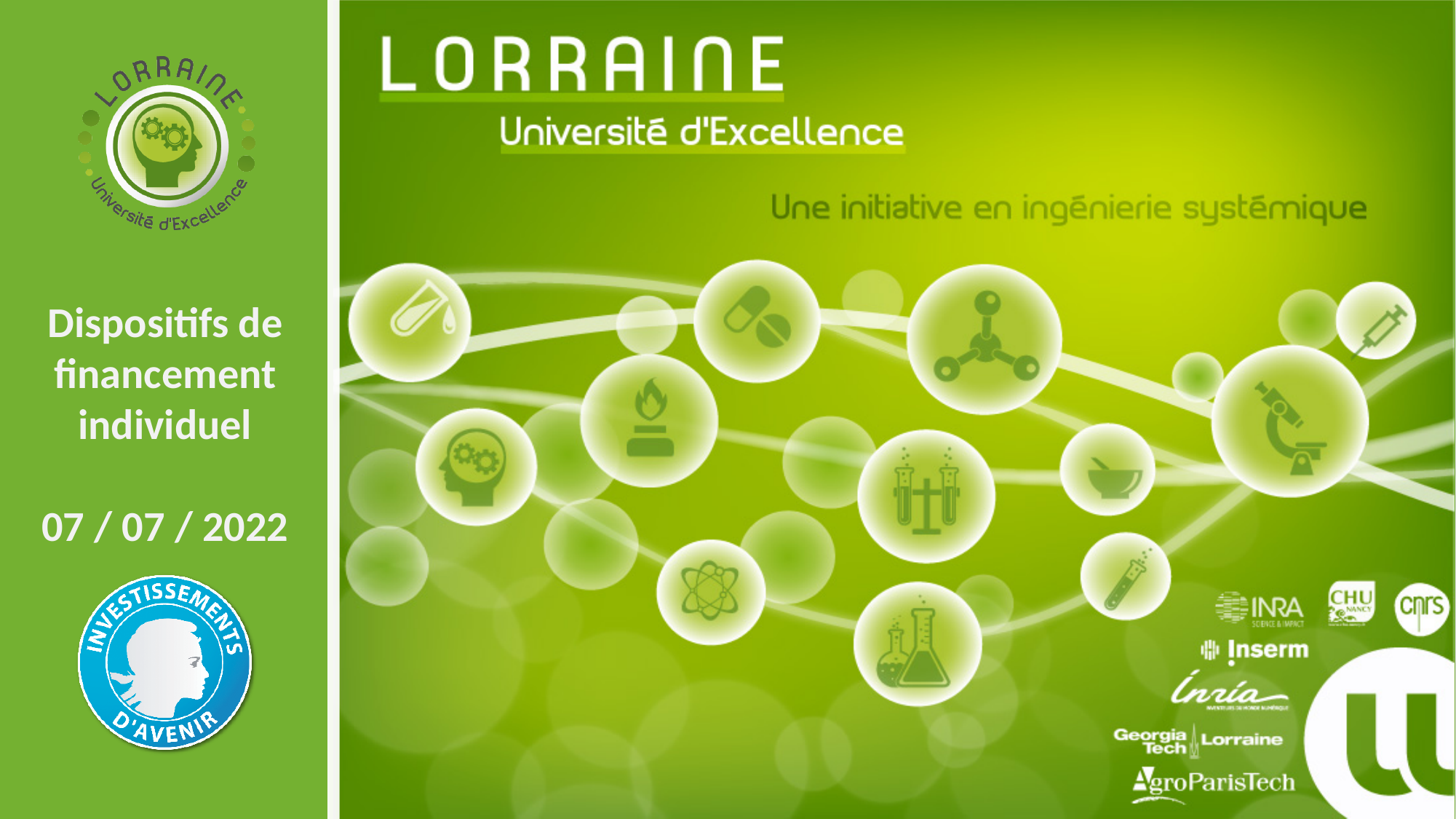

Dispositifs de financement individuel

07 / 07 / 2022